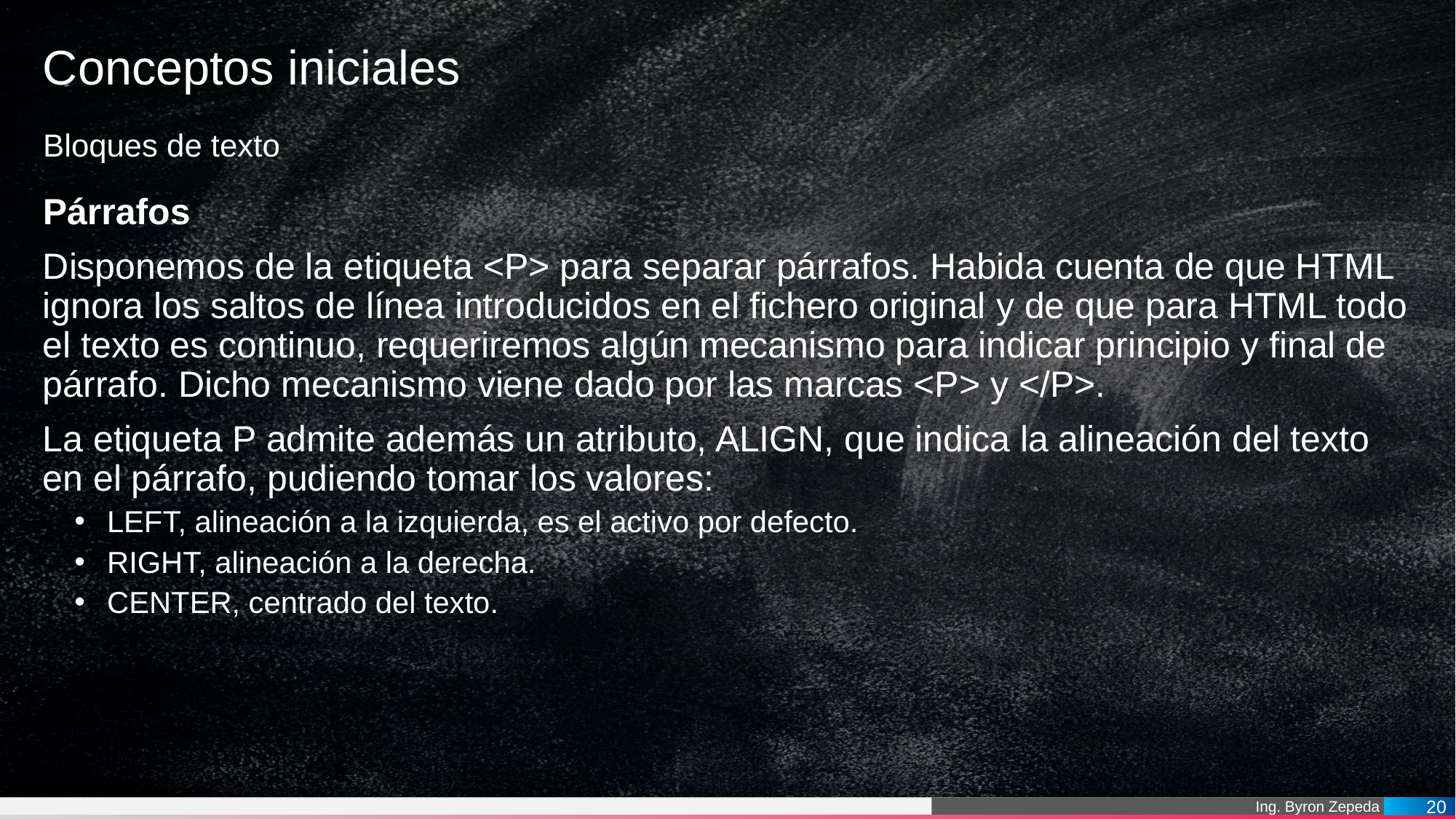

# Conceptos iniciales
Bloques de texto
Párrafos
Disponemos de la etiqueta <P> para separar párrafos. Habida cuenta de que HTML ignora los saltos de línea introducidos en el fichero original y de que para HTML todo el texto es continuo, requeriremos algún mecanismo para indicar principio y final de párrafo. Dicho mecanismo viene dado por las marcas <P> y </P>.
La etiqueta P admite además un atributo, ALIGN, que indica la alineación del texto en el párrafo, pudiendo tomar los valores:
LEFT, alineación a la izquierda, es el activo por defecto.
RIGHT, alineación a la derecha.
CENTER, centrado del texto.
20